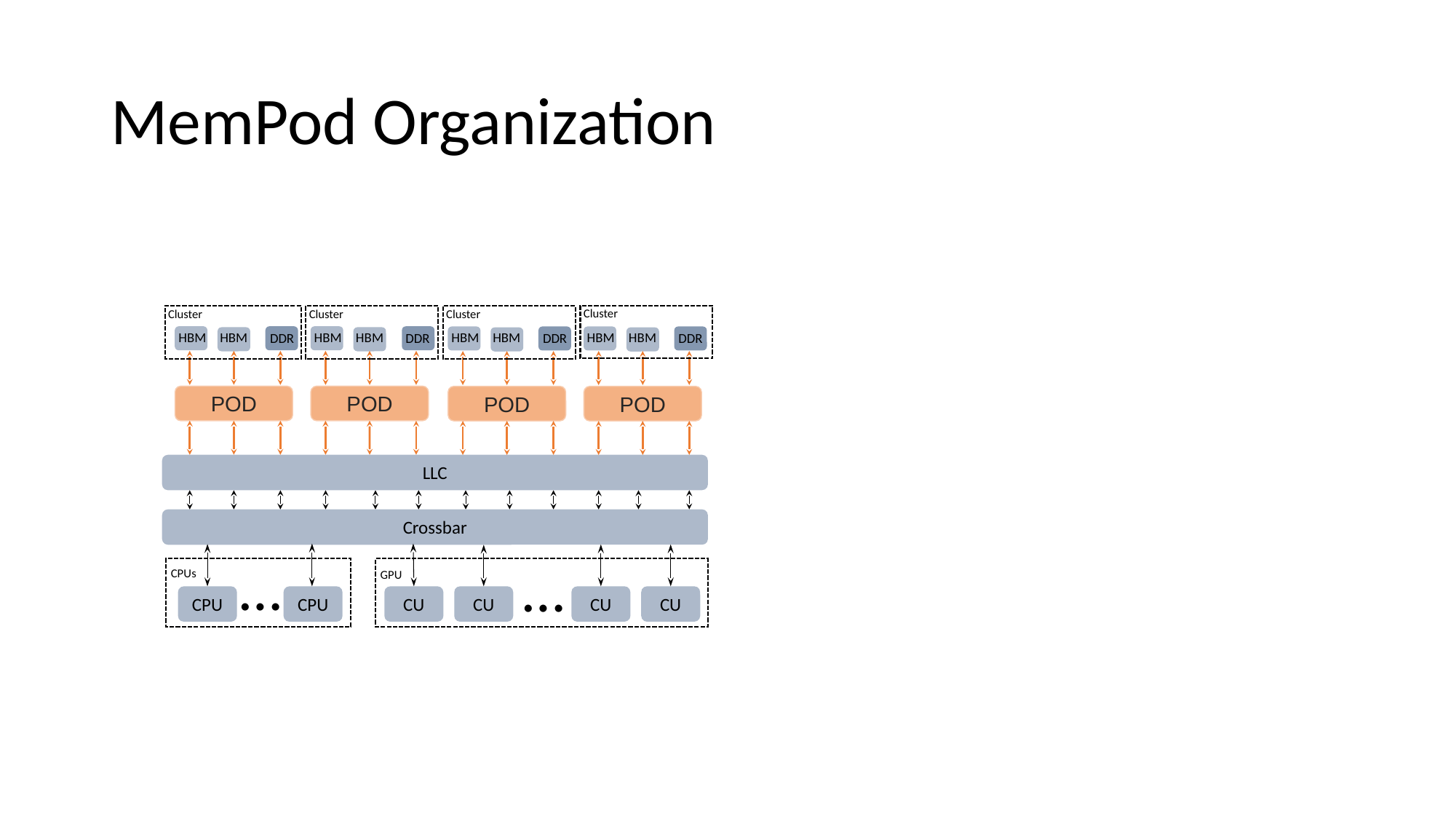

# MemPod Organization
Cluster
Cluster
Cluster
Cluster

HBM
HBM
HBM
HBM
HBM
HBM
HBM
HBM
DDR
DDR
DDR
DDR

POD
POD
POD
POD
LLC
Crossbar
…
…

CPUs
GPU
CPU
CPU
CU
CU
CU
CU